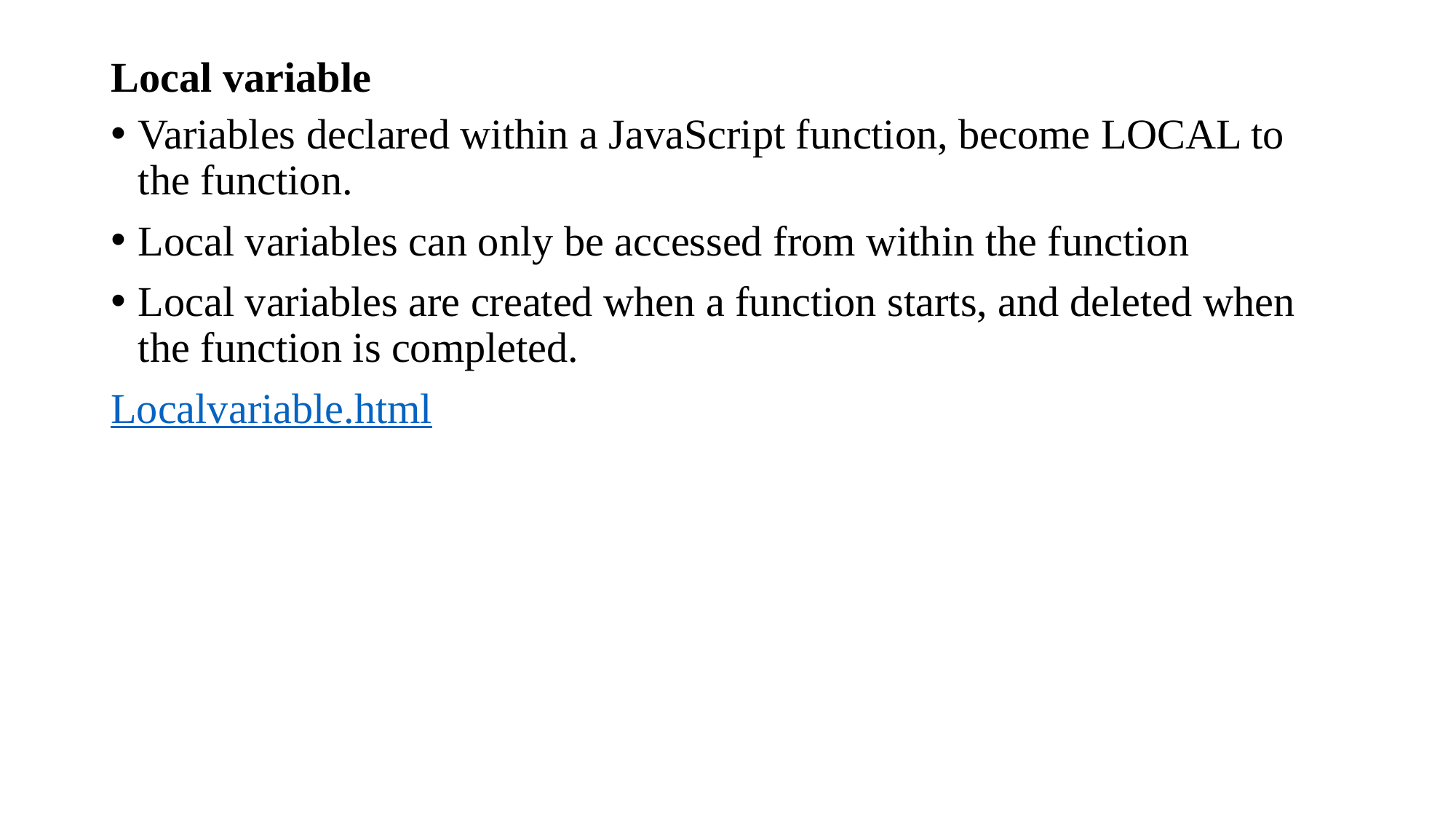

# Local variable
Variables declared within a JavaScript function, become LOCAL to the function.
Local variables can only be accessed from within the function
Local variables are created when a function starts, and deleted when the function is completed.
Localvariable.html